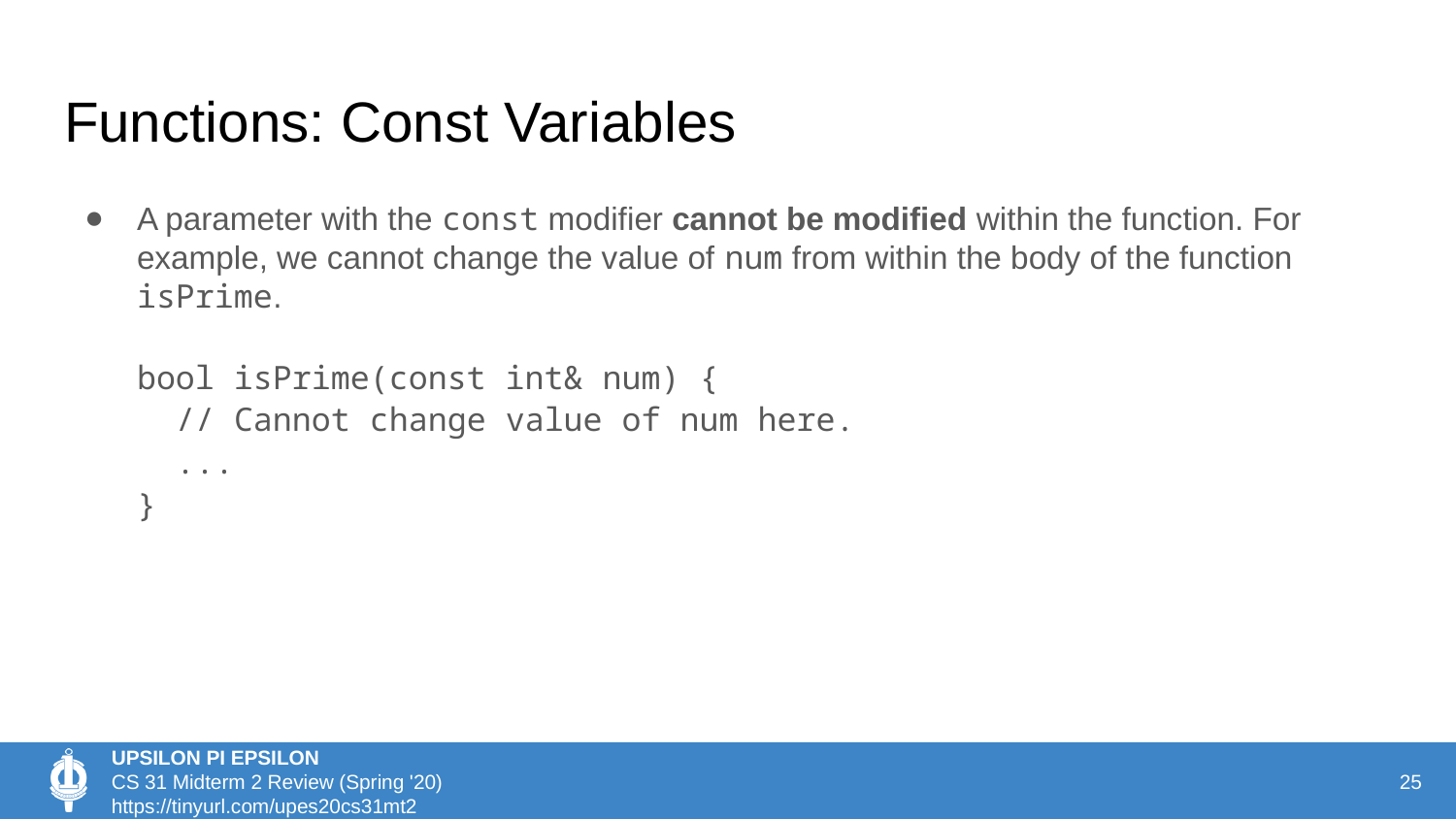

# Functions: Const Variables
A parameter with the const modifier cannot be modified within the function. For example, we cannot change the value of num from within the body of the function isPrime.

bool isPrime(const int& num) {
  // Cannot change value of num here.
  ...
}

25